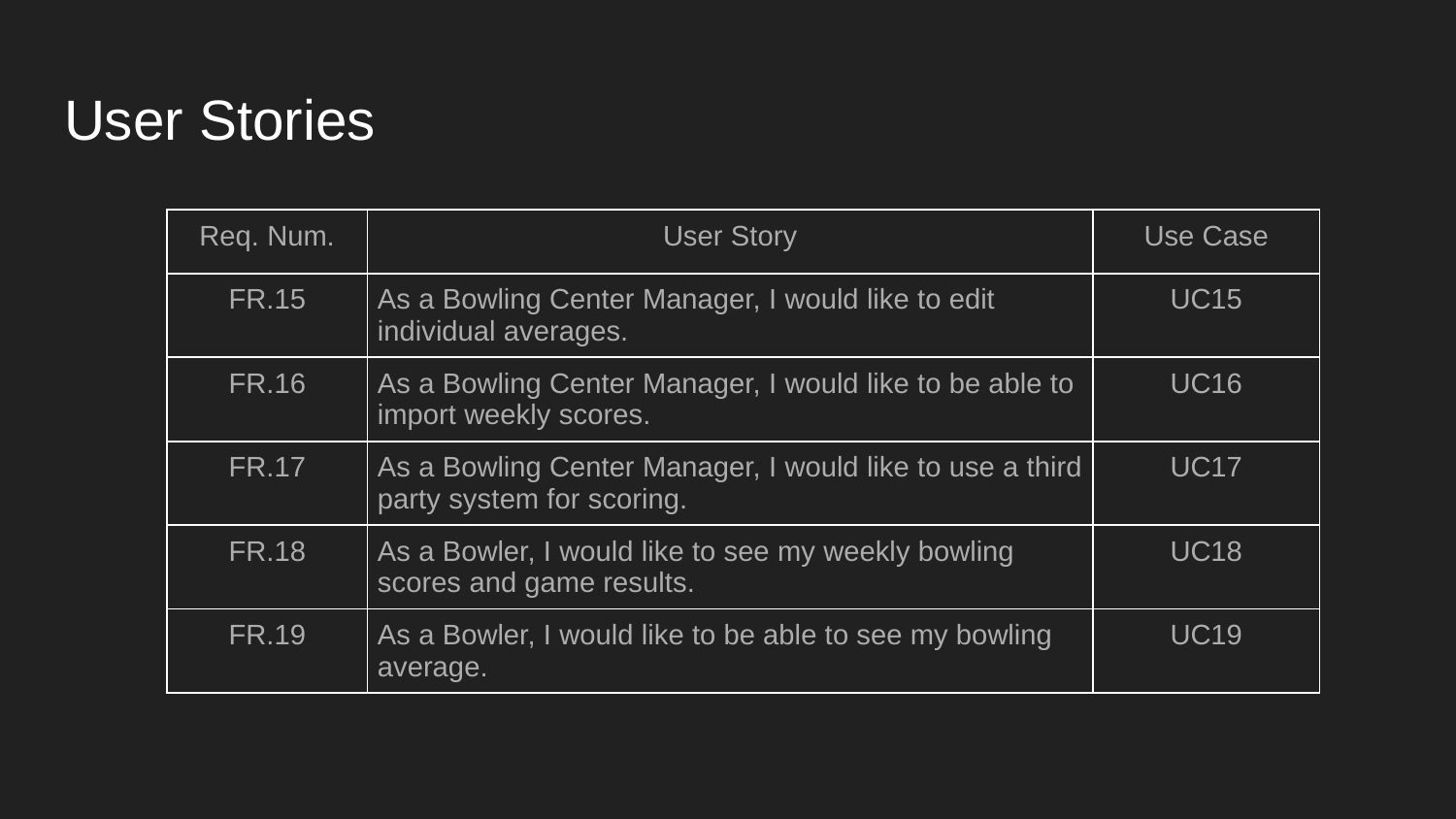

# User Stories
| Req. Num. | User Story | Use Case |
| --- | --- | --- |
| FR.15 | As a Bowling Center Manager, I would like to edit individual averages. | UC15 |
| FR.16 | As a Bowling Center Manager, I would like to be able to import weekly scores. | UC16 |
| FR.17 | As a Bowling Center Manager, I would like to use a third party system for scoring. | UC17 |
| FR.18 | As a Bowler, I would like to see my weekly bowling scores and game results. | UC18 |
| FR.19 | As a Bowler, I would like to be able to see my bowling average. | UC19 |